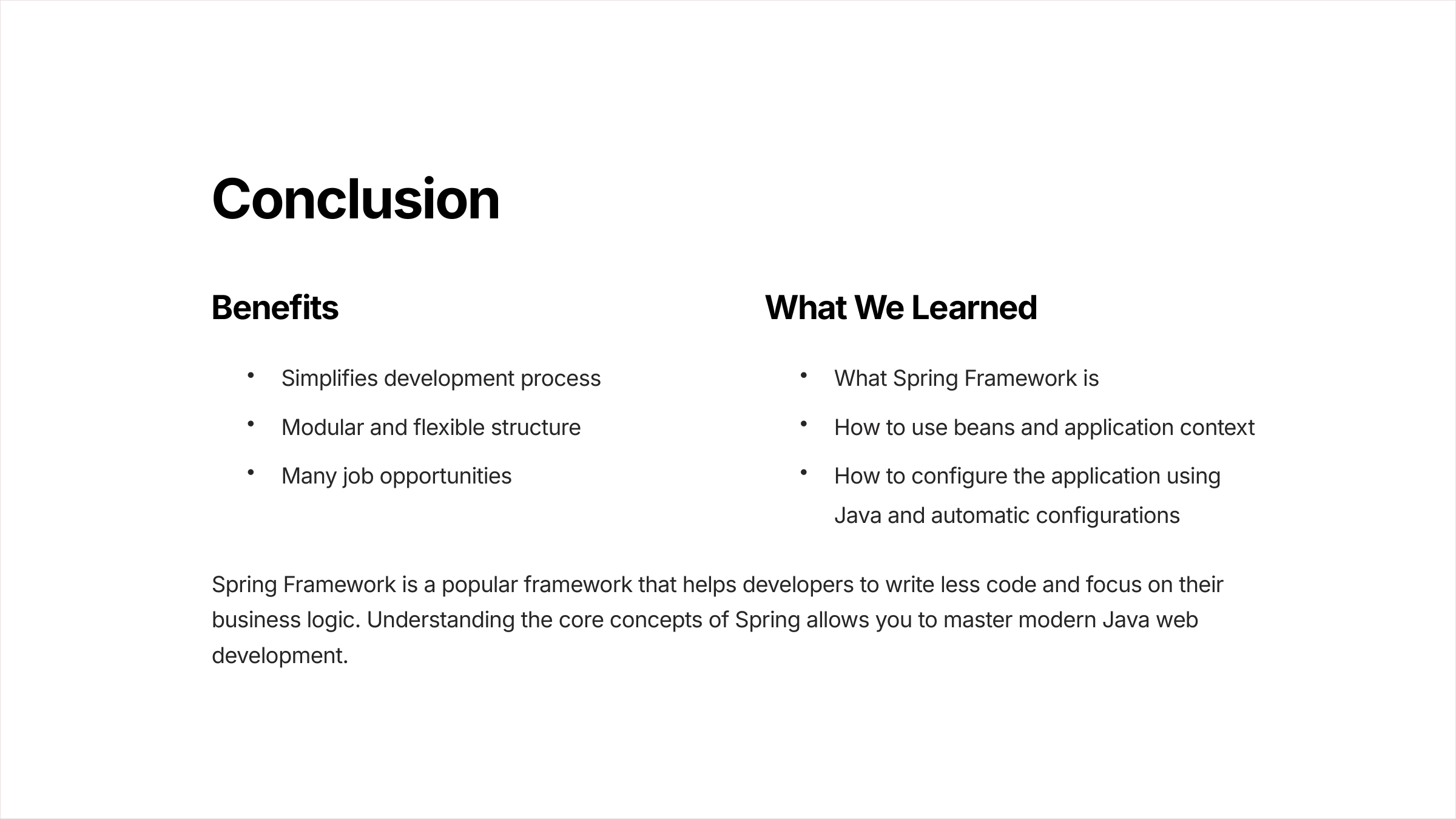

Conclusion
Benefits
What We Learned
Simplifies development process
What Spring Framework is
Modular and flexible structure
How to use beans and application context
Many job opportunities
How to configure the application using Java and automatic configurations
Spring Framework is a popular framework that helps developers to write less code and focus on their business logic. Understanding the core concepts of Spring allows you to master modern Java web development.